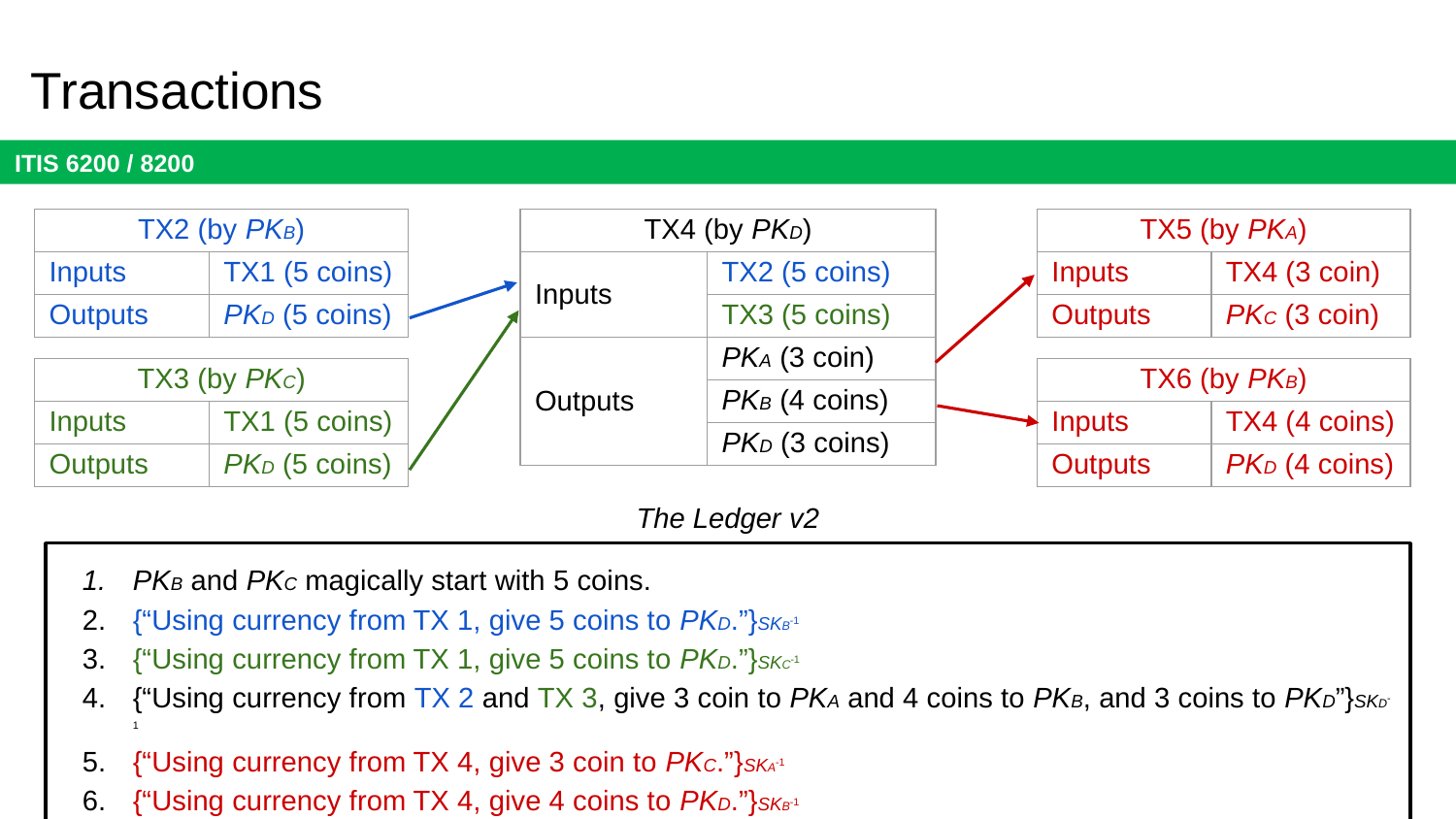

# Transactions
| TX2 (by PKB) |  |
| --- | --- |
| Inputs | TX1 (5 coins) |
| Outputs | PKD (5 coins) |
| TX4 (by PKD) |  |
| --- | --- |
| Inputs | TX2 (5 coins) |
|  | TX3 (5 coins) |
| Outputs | PKA (3 coin) |
|  | PKB (4 coins) |
|  | PKD (3 coins) |
| TX5 (by PKA) |  |
| --- | --- |
| Inputs | TX4 (3 coin) |
| Outputs | PKC (3 coin) |
| TX3 (by PKC) |  |
| --- | --- |
| Inputs | TX1 (5 coins) |
| Outputs | PKD (5 coins) |
| TX6 (by PKB) |  |
| --- | --- |
| Inputs | TX4 (4 coins) |
| Outputs | PKD (4 coins) |
The Ledger v2
PKB and PKC magically start with 5 coins.
{“Using currency from TX 1, give 5 coins to PKD.”}SKB-1
{“Using currency from TX 1, give 5 coins to PKD.”}SKC-1
{“Using currency from TX 2 and TX 3, give 3 coin to PKA and 4 coins to PKB, and 3 coins to PKD”}SKD-1
{“Using currency from TX 4, give 3 coin to PKC.”}SKA-1
{“Using currency from TX 4, give 4 coins to PKD.”}SKB-1